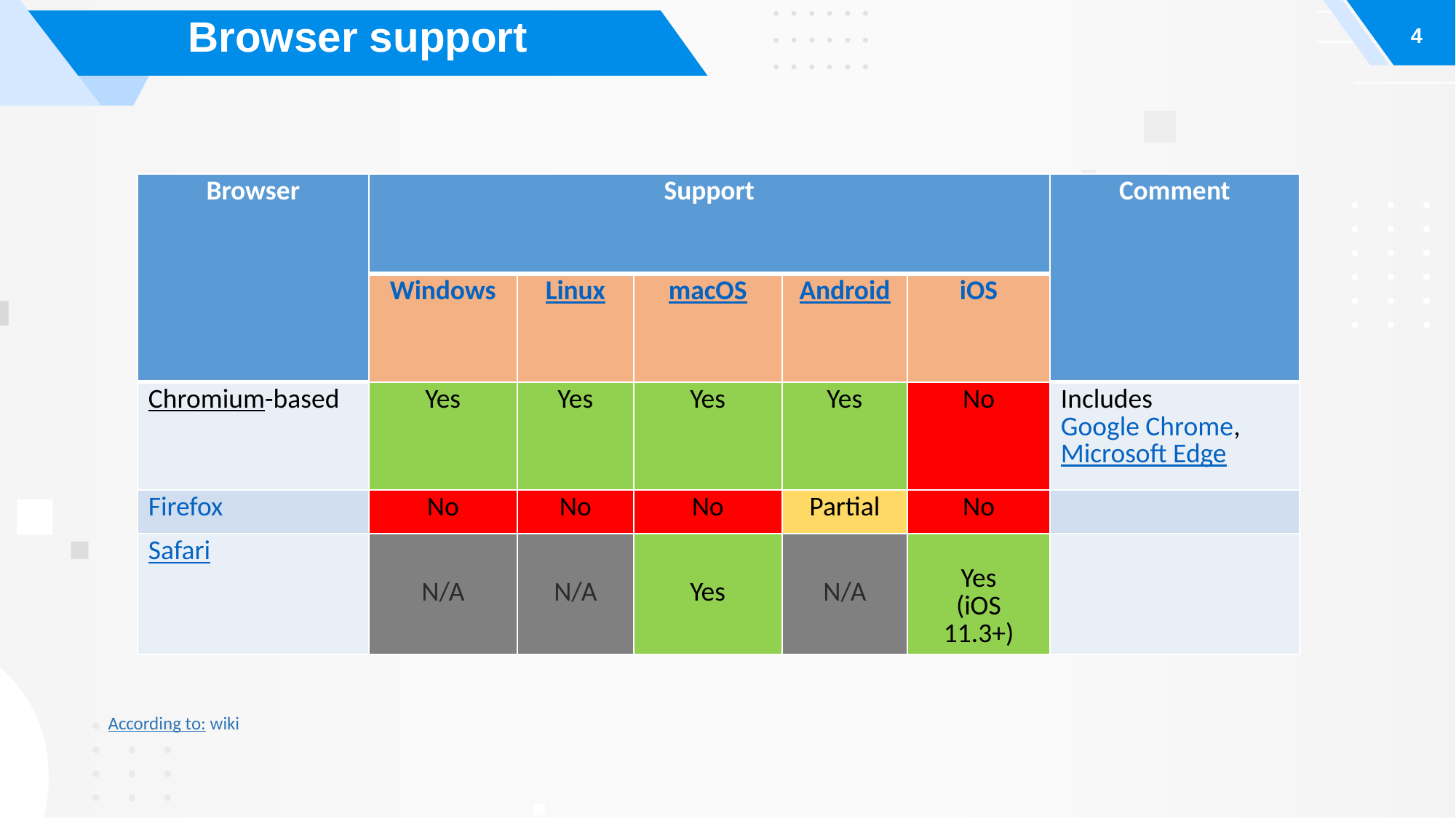

# Browser support
4
| Browser | Support |  |  |  |  | Comment |
| --- | --- | --- | --- | --- | --- | --- |
|  | Windows | Linux | macOS | Android | iOS |  |
| Chromium-based | Yes | Yes | Yes | Yes | No | Includes Google Chrome, Microsoft Edge |
| Firefox | No | No | No | Partial | No |  |
| Safari | N/A | N/A | Yes | N/A | Yes (iOS 11.3+) |  |
According to: wiki